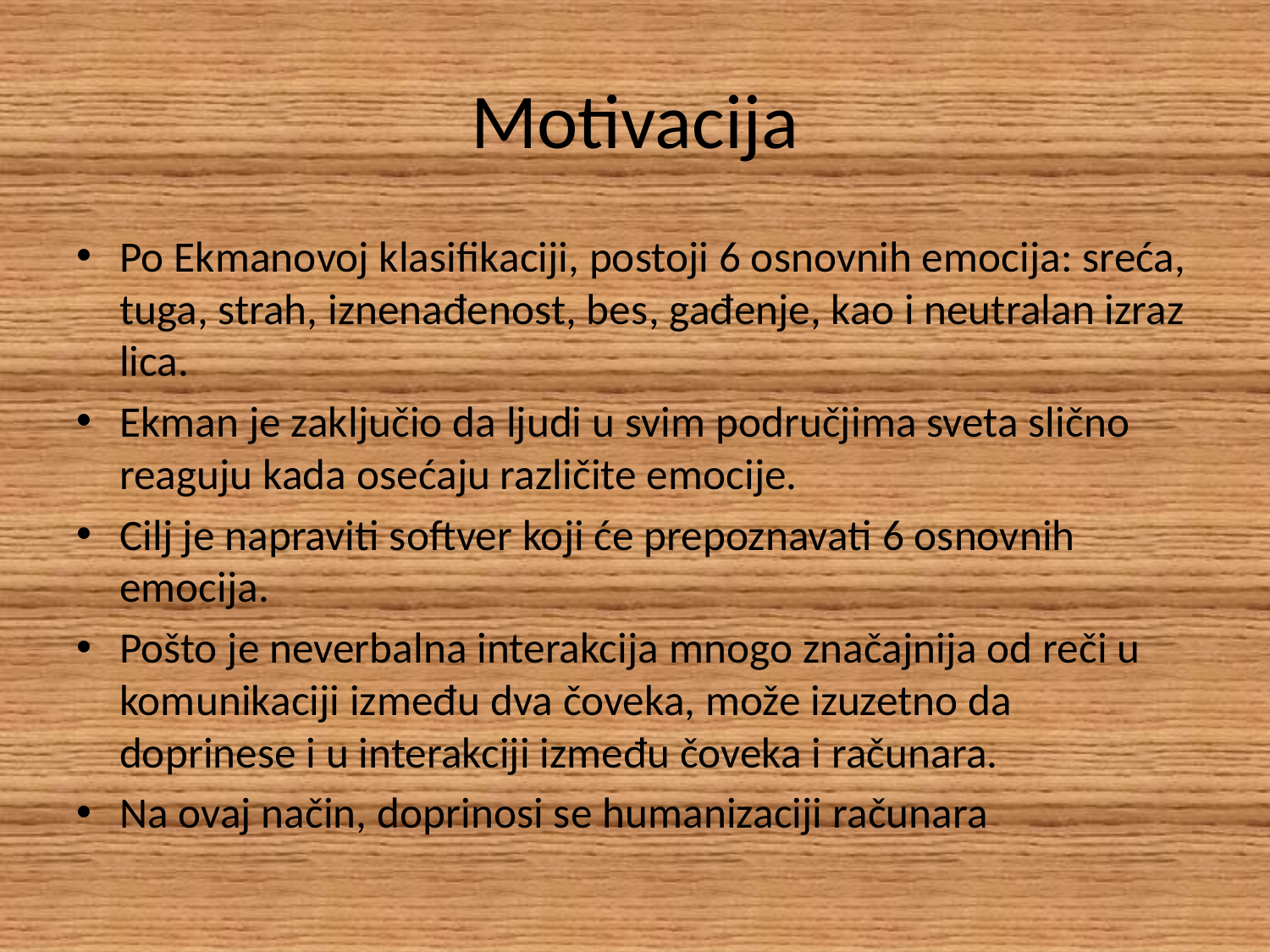

# Motivacija
Po Ekmanovoj klasifikaciji, postoji 6 osnovnih emocija: sreća, tuga, strah, iznenađenost, bes, gađenje, kao i neutralan izraz lica.
Ekman je zaključio da ljudi u svim područjima sveta slično reaguju kada osećaju različite emocije.
Cilj je napraviti softver koji će prepoznavati 6 osnovnih emocija.
Pošto je neverbalna interakcija mnogo značajnija od reči u komunikaciji između dva čoveka, može izuzetno da doprinese i u interakciji između čoveka i računara.
Na ovaj način, doprinosi se humanizaciji računara